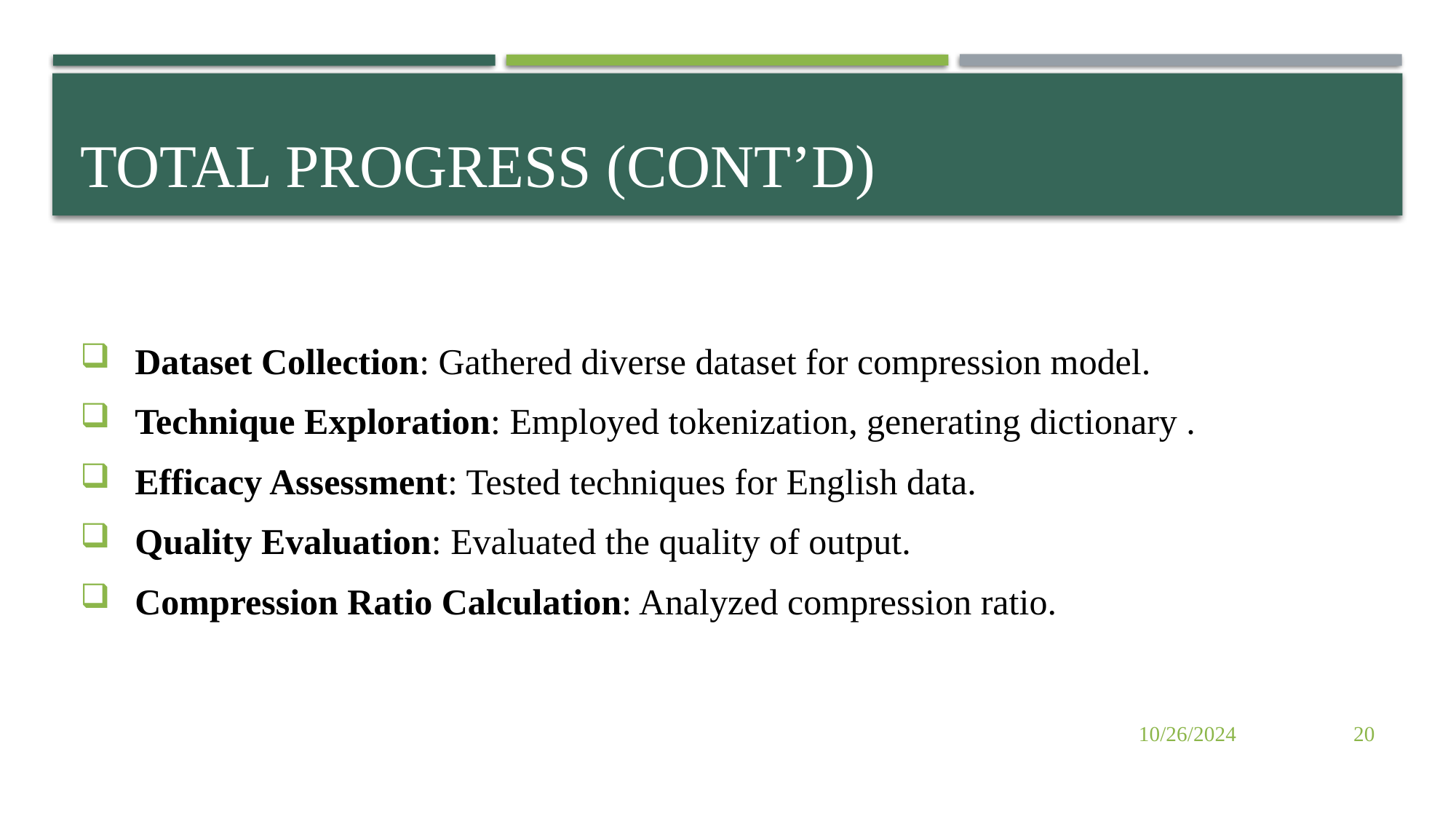

# Total Progress (Cont’d)
  Dataset Collection: Gathered diverse dataset for compression model.
  Technique Exploration: Employed tokenization, generating dictionary .
  Efficacy Assessment: Tested techniques for English data.
  Quality Evaluation: Evaluated the quality of output.
  Compression Ratio Calculation: Analyzed compression ratio.
10/26/2024
20